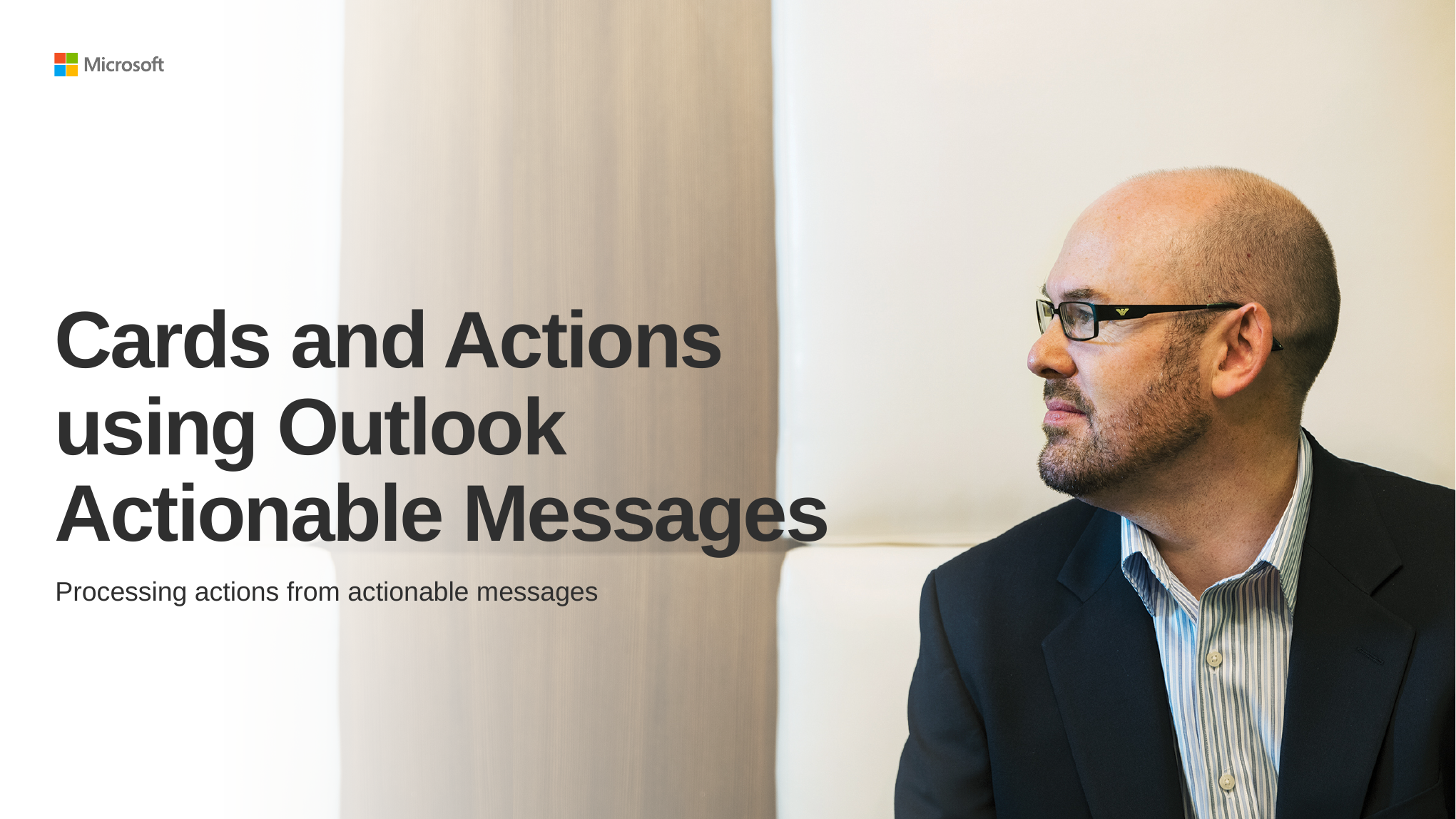

# Cards and Actions using Outlook Actionable Messages
Processing actions from actionable messages